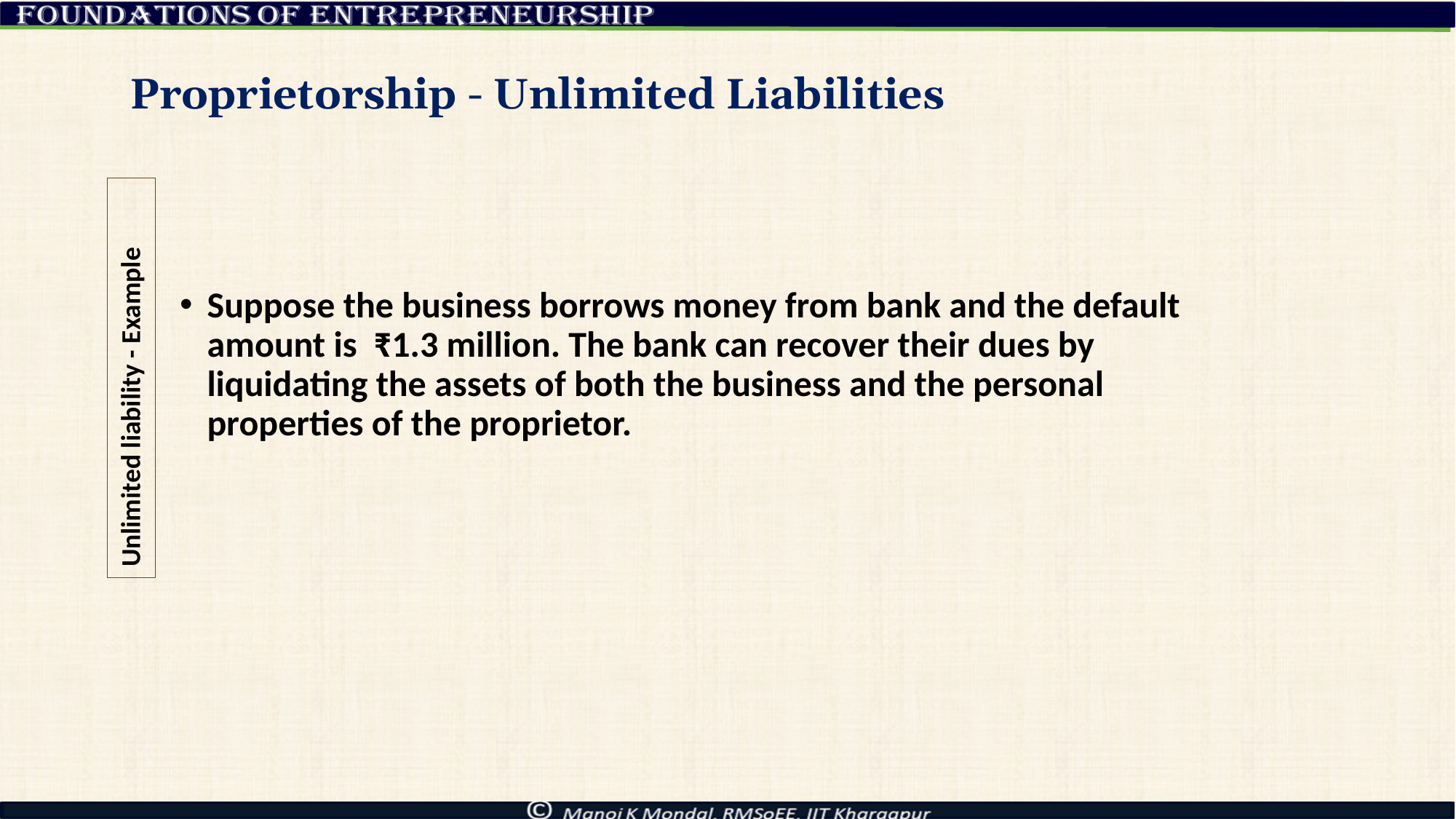

# Proprietorship - Unlimited Liabilities
Unlimited liability - Example
Suppose the business borrows money from bank and the default amount is  ₹1.3 million. The bank can recover their dues by liquidating the assets of both the business and the personal properties of the proprietor.